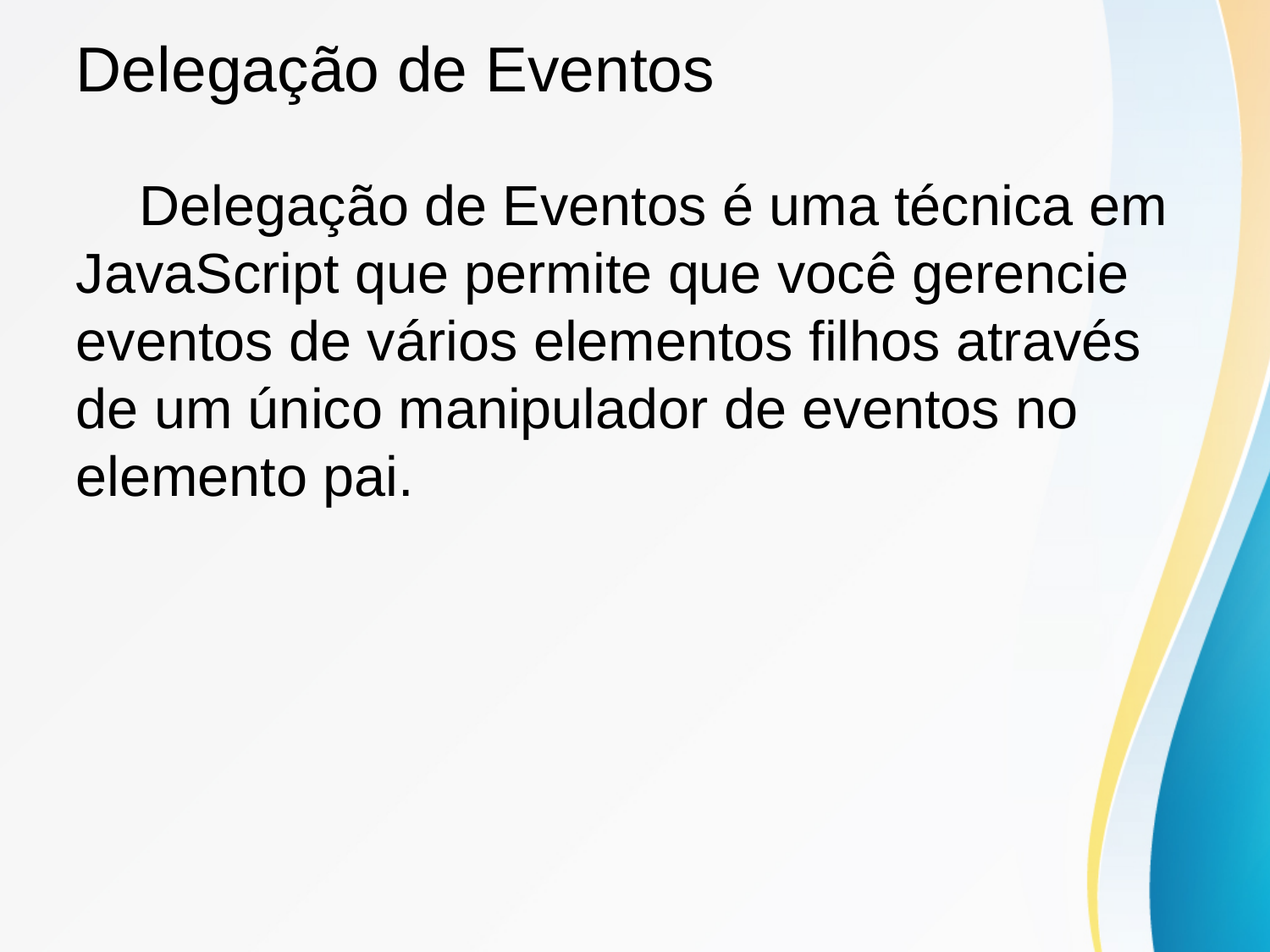

# Delegação de Eventos
Delegação de Eventos é uma técnica em JavaScript que permite que você gerencie eventos de vários elementos filhos através de um único manipulador de eventos no elemento pai.